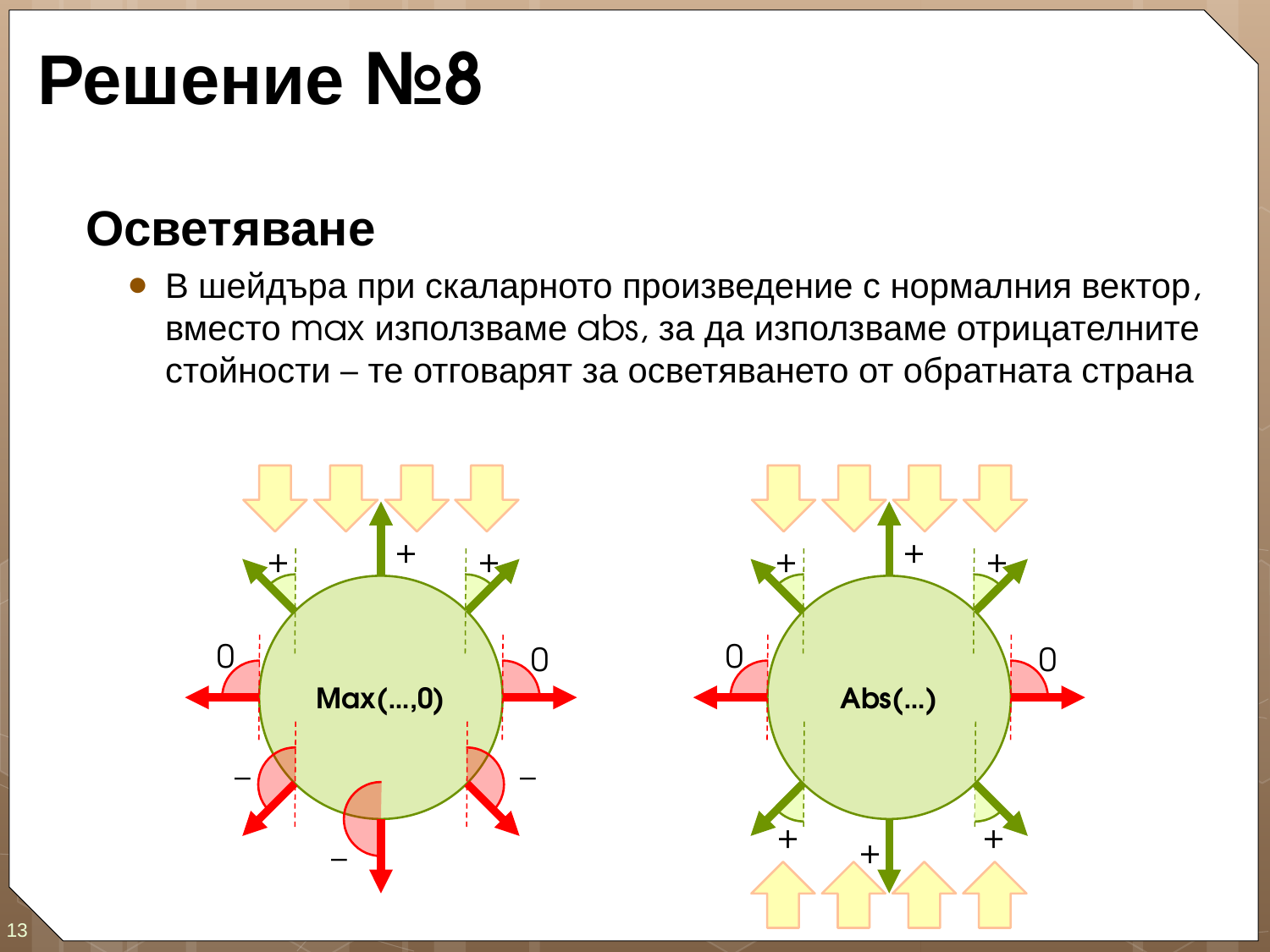

# Решение №8
Осветяване
В шейдъра при скаларното произведение с нормалния вектор, вместо max използваме abs, за да използваме отрицателните стойности – те отговарят за осветяването от обратната страна

+
+
+
+
+
+

Max(…,0)
Abs(…)
0
0
0
0

–
–
+
+
+
–